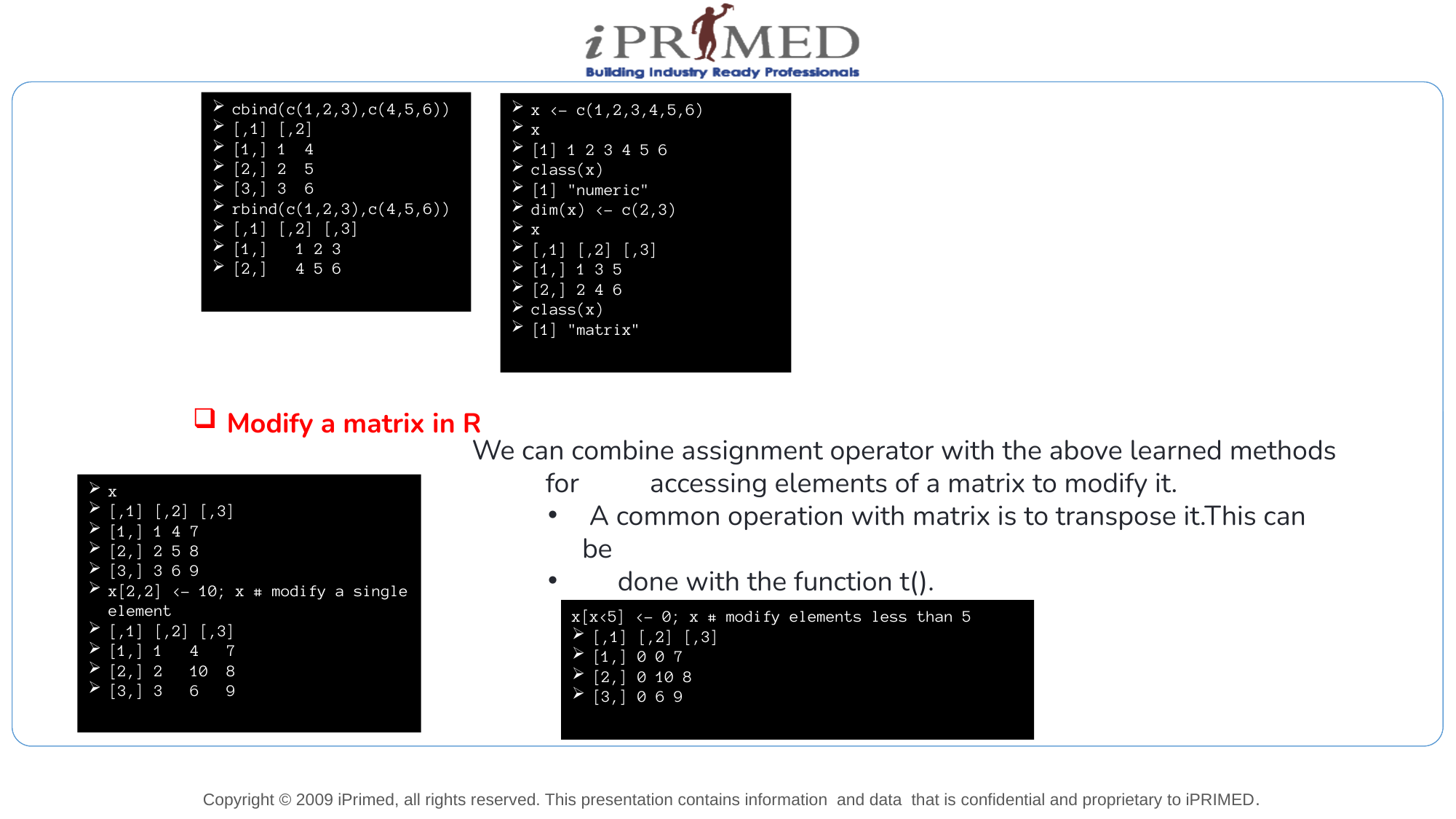

cbind(c(1,2,3),c(4,5,6))
[,1] [,2]
[1,] 1  4
[2,] 2  5
[3,] 3  6
rbind(c(1,2,3),c(4,5,6))
[,1] [,2] [,3]
[1,]   1 2 3
[2,]   4 5 6
x <- c(1,2,3,4,5,6)
x
[1] 1 2 3 4 5 6
class(x)
[1] "numeric"
dim(x) <- c(2,3)
x
[,1] [,2] [,3]
[1,] 1 3 5
[2,] 2 4 6
class(x)
[1] "matrix"
Modify a matrix in R
            We can combine assignment operator with the above learned methods for          accessing elements of a matrix to modify it.
 A common operation with matrix is to transpose it.This can be
     done with the function t().

x
[,1] [,2] [,3]
[1,] 1 4 7
[2,] 2 5 8
[3,] 3 6 9
x[2,2] <- 10; x # modify a single element
[,1] [,2] [,3]
[1,] 1   4   7
[2,] 2   10  8
[3,] 3   6   9

x[x<5] <- 0; x # modify elements less than 5
[,1] [,2] [,3]
[1,] 0 0 7
[2,] 0 10 8
[3,] 0 6 9